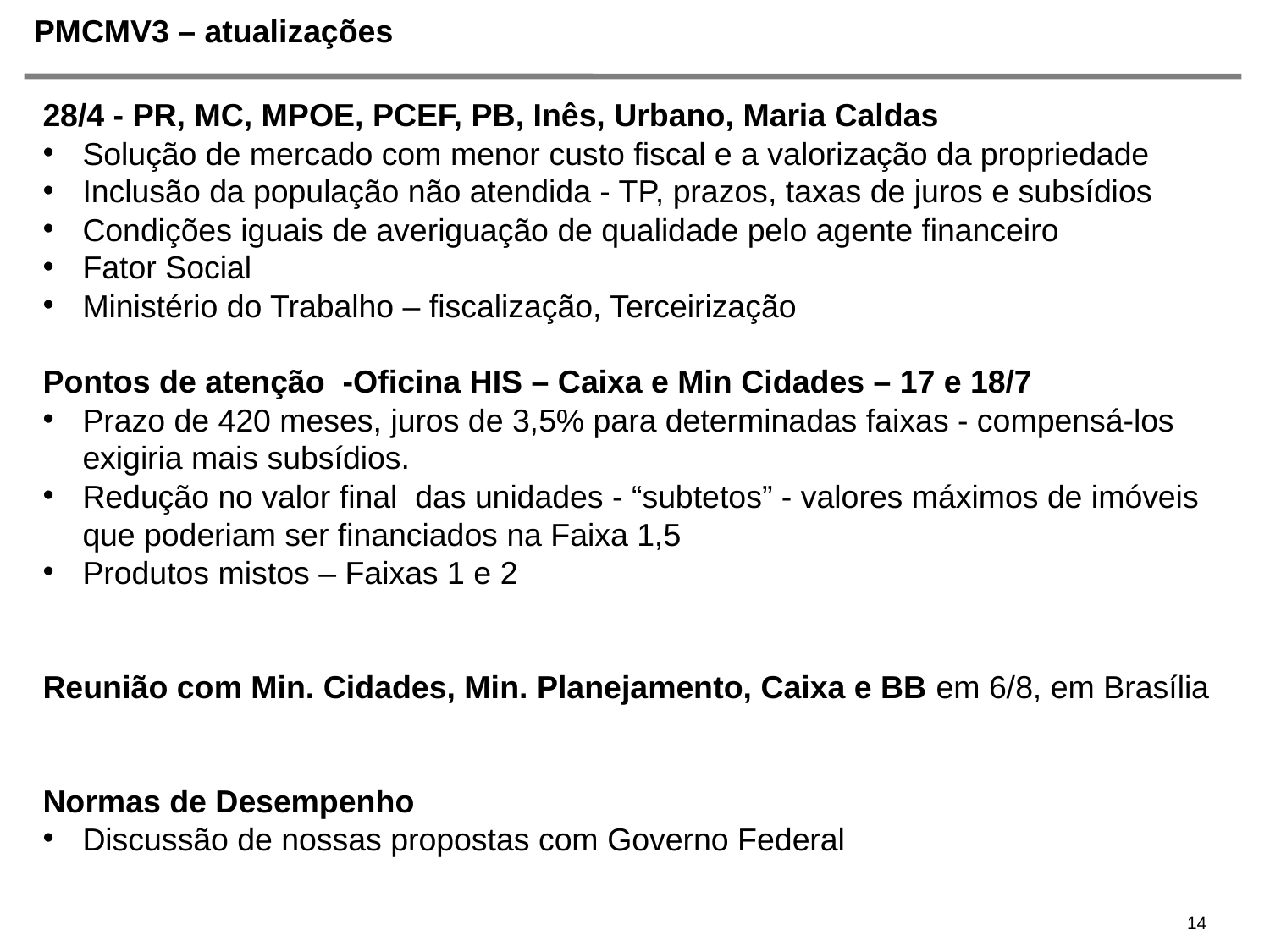

# PMCMV3 – atualizações

28/4 - PR, MC, MPOE, PCEF, PB, Inês, Urbano, Maria Caldas
Solução de mercado com menor custo fiscal e a valorização da propriedade
Inclusão da população não atendida - TP, prazos, taxas de juros e subsídios
Condições iguais de averiguação de qualidade pelo agente financeiro
Fator Social
Ministério do Trabalho – fiscalização, Terceirização

Pontos de atenção  -Oficina HIS – Caixa e Min Cidades – 17 e 18/7
Prazo de 420 meses, juros de 3,5% para determinadas faixas - compensá-los exigiria mais subsídios.
Redução no valor final  das unidades - “subtetos” - valores máximos de imóveis que poderiam ser financiados na Faixa 1,5
Produtos mistos – Faixas 1 e 2

Reunião com Min. Cidades, Min. Planejamento, Caixa e BB em 6/8, em Brasília

Normas de Desempenho
Discussão de nossas propostas com Governo Federal

14